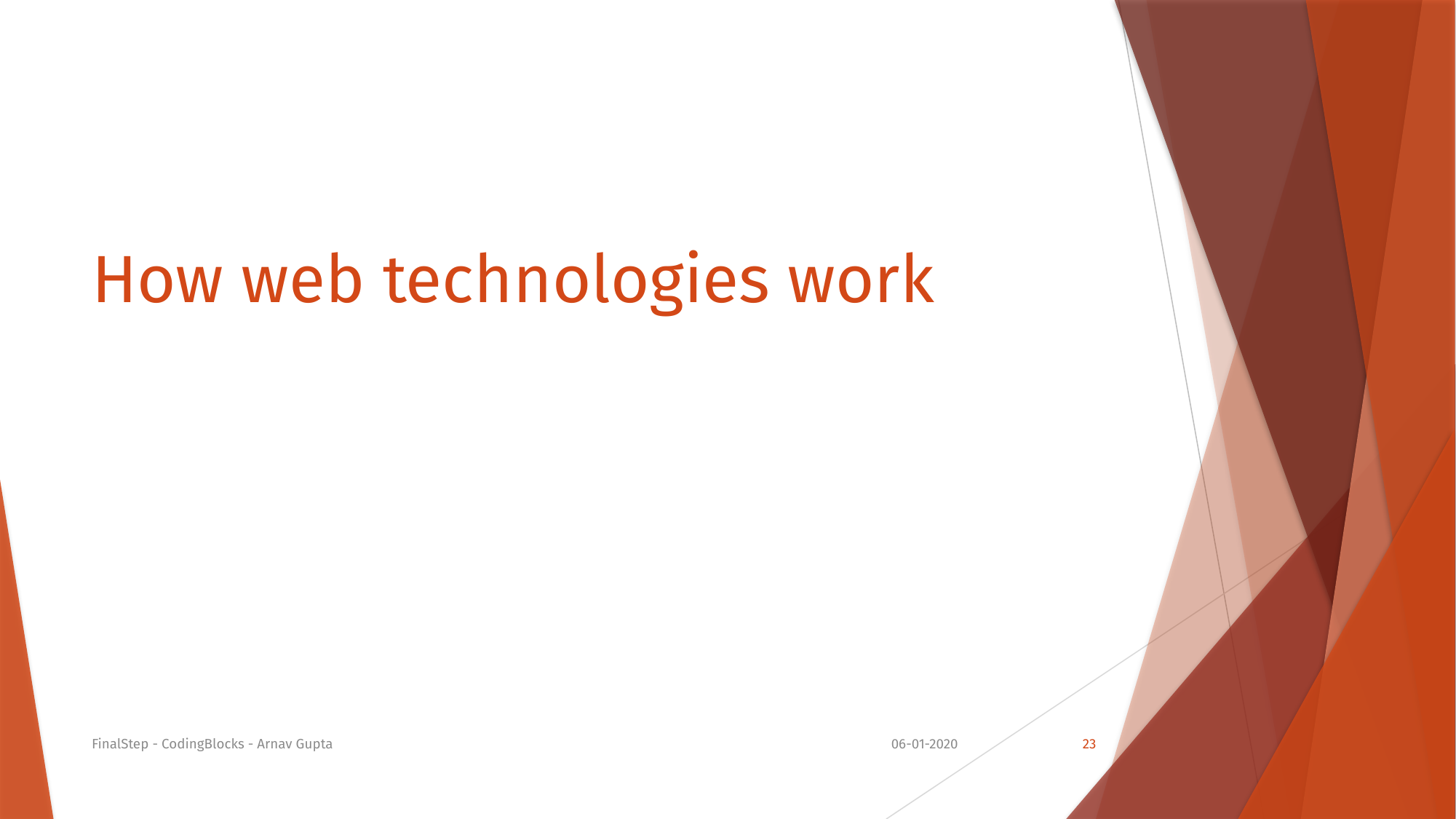

# How web technologies work
FinalStep - CodingBlocks - Arnav Gupta
06-01-2020
23